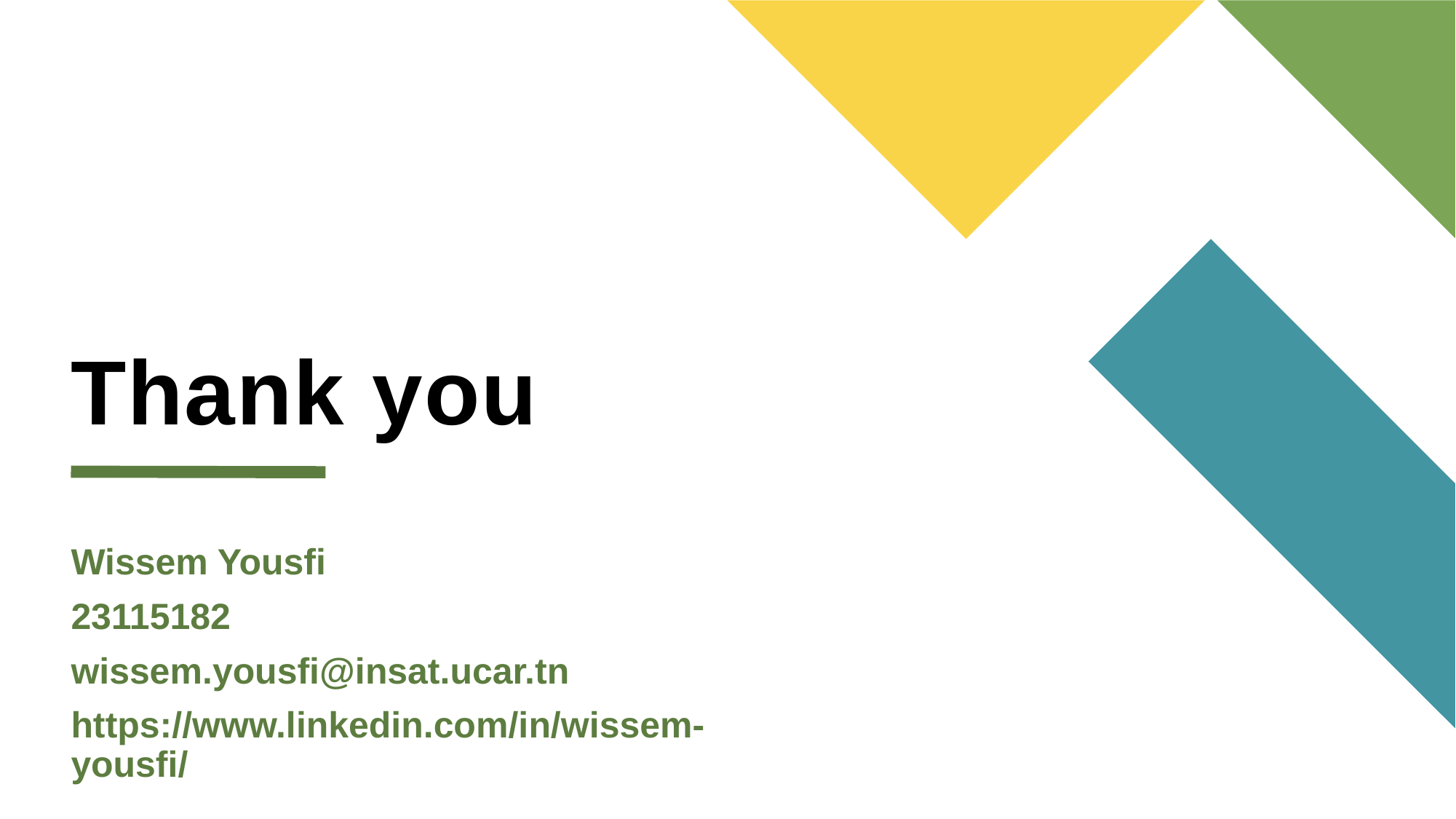

# Thank you
Wissem Yousfi​
23115182
wissem.yousfi@insat.ucar.tn
https://www.linkedin.com/in/wissem-yousfi/